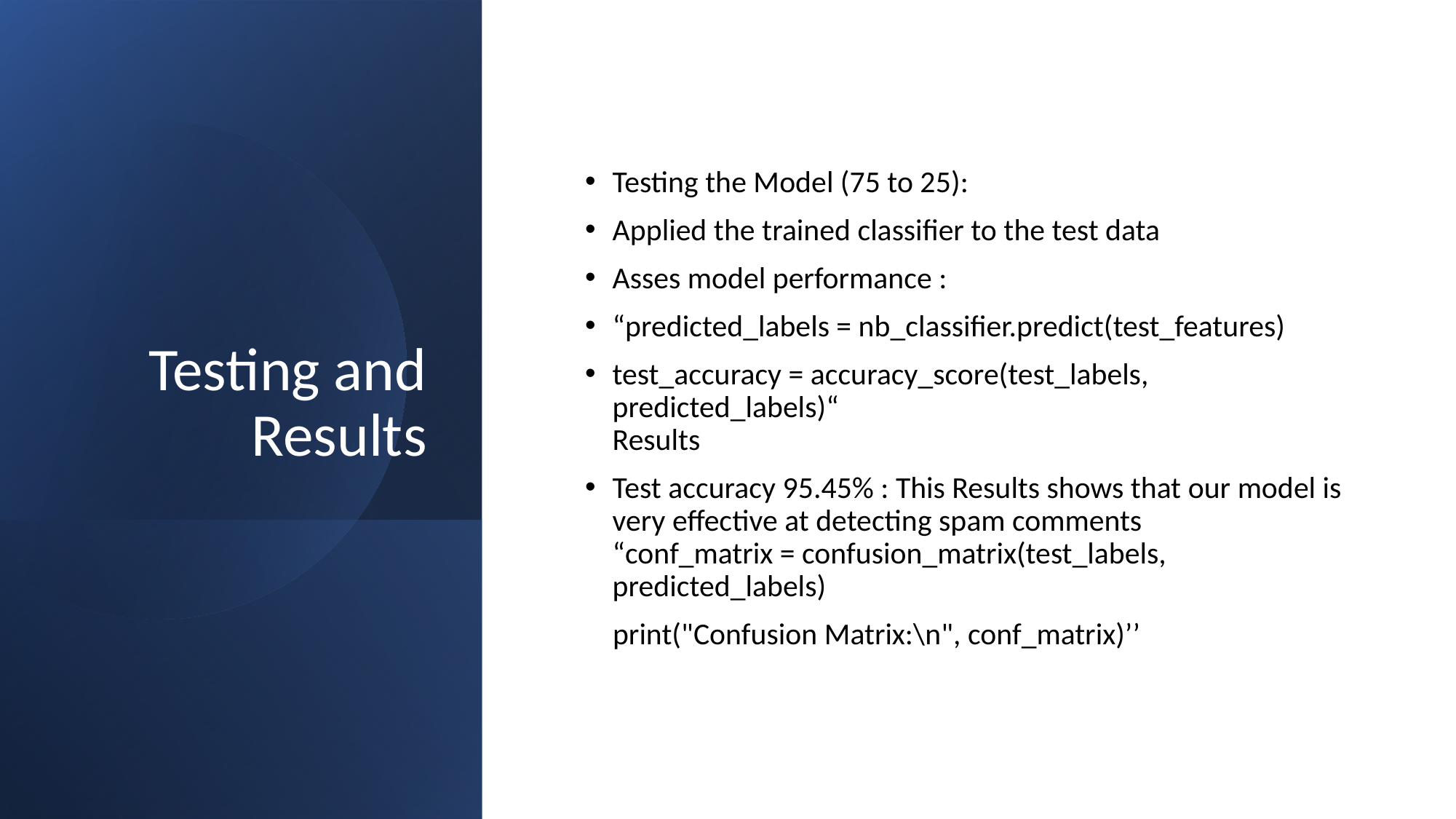

# Testing and Results
Testing the Model (75 to 25):
Applied the trained classifier to the test data
Asses model performance :
“predicted_labels = nb_classifier.predict(test_features)
test_accuracy = accuracy_score(test_labels, predicted_labels)“
Results
Test accuracy 95.45% : This Results shows that our model is very effective at detecting spam comments
“conf_matrix = confusion_matrix(test_labels, predicted_labels)
    print("Confusion Matrix:\n", conf_matrix)’’